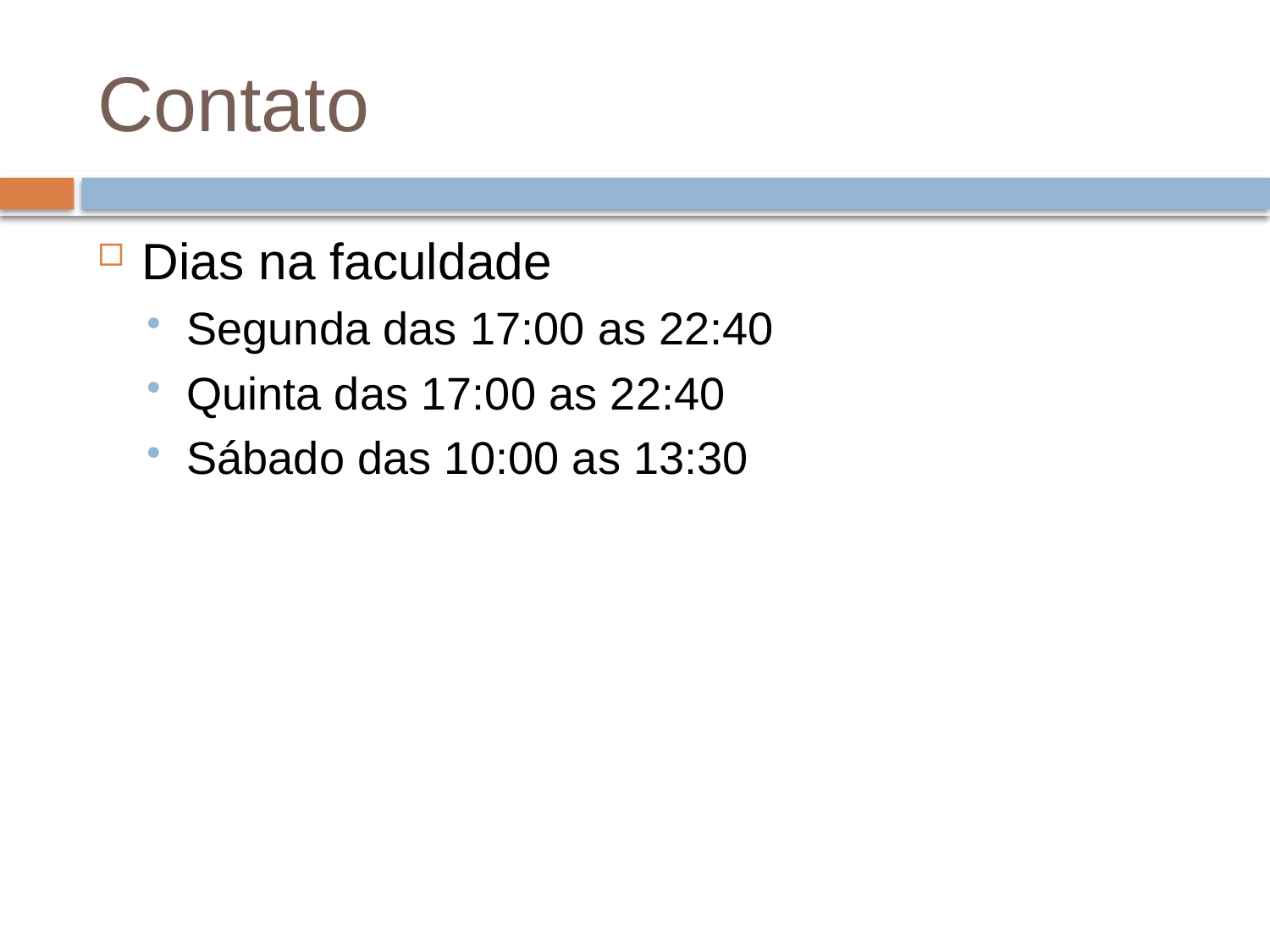

# Contato
Dias na faculdade
Segunda das 17:00 as 22:40
Quinta das 17:00 as 22:40
Sábado das 10:00 as 13:30